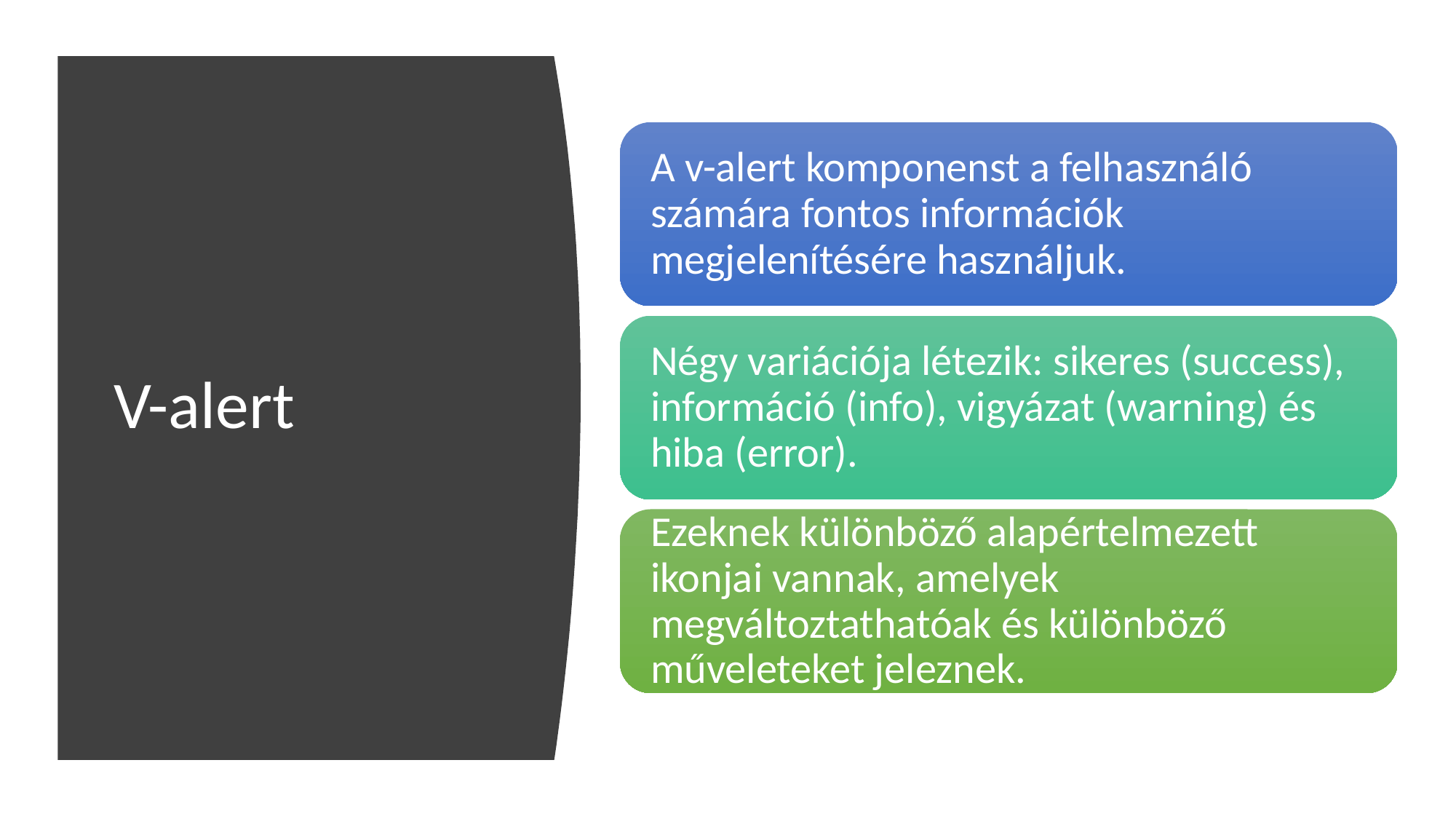

A v-alert komponenst a felhasználó számára fontos információk megjelenítésére használjuk.
Négy variációja létezik: sikeres (success), információ (info), vigyázat (warning) és hiba (error).
Ezeknek különböző alapértelmezett ikonjai vannak, amelyek megváltoztathatóak és különböző műveleteket jeleznek.

# V-alert